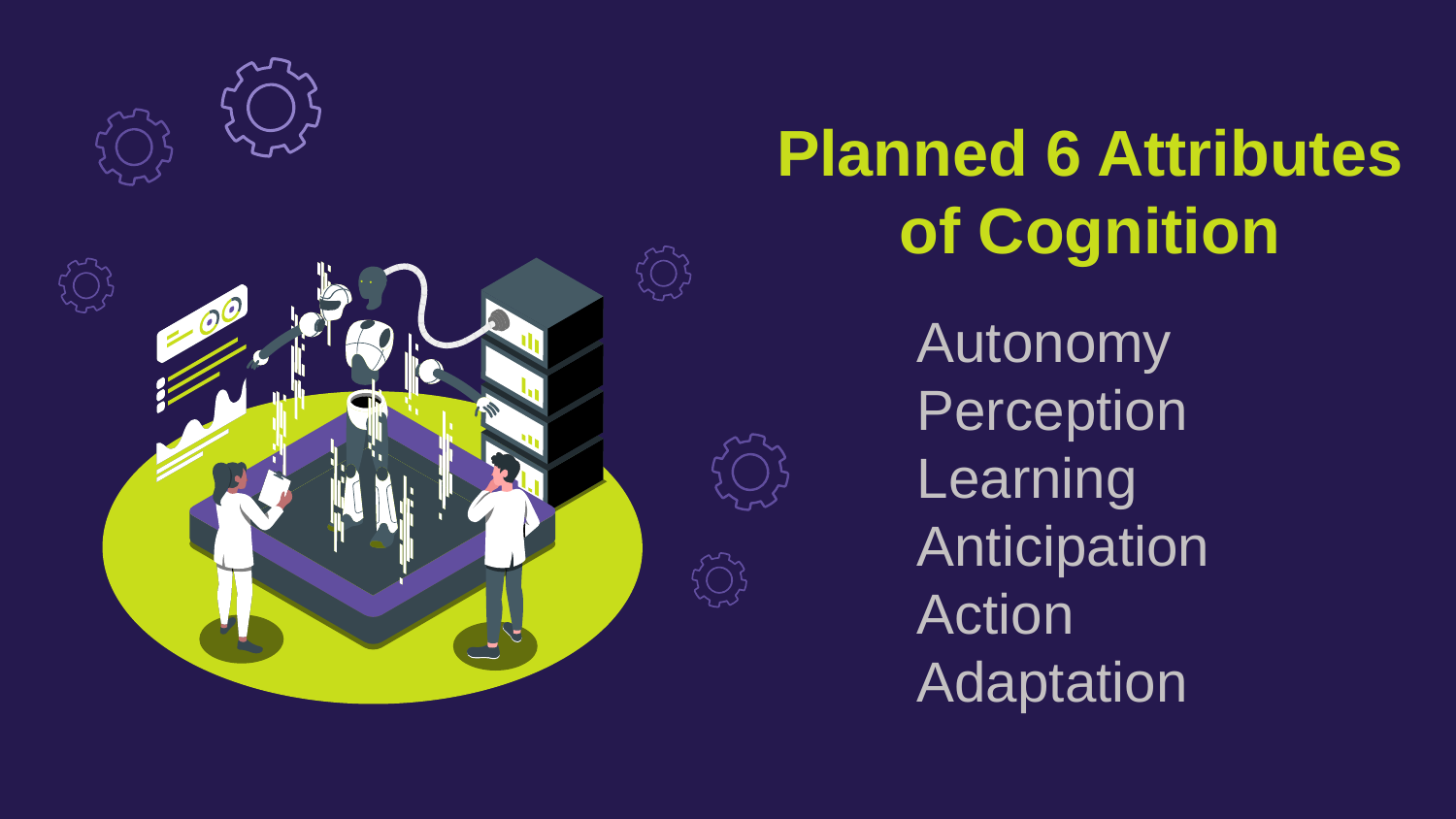

# Planned 6 Attributes of Cognition

Autonomy
Perception
Learning
Anticipation
Action
Adaptation